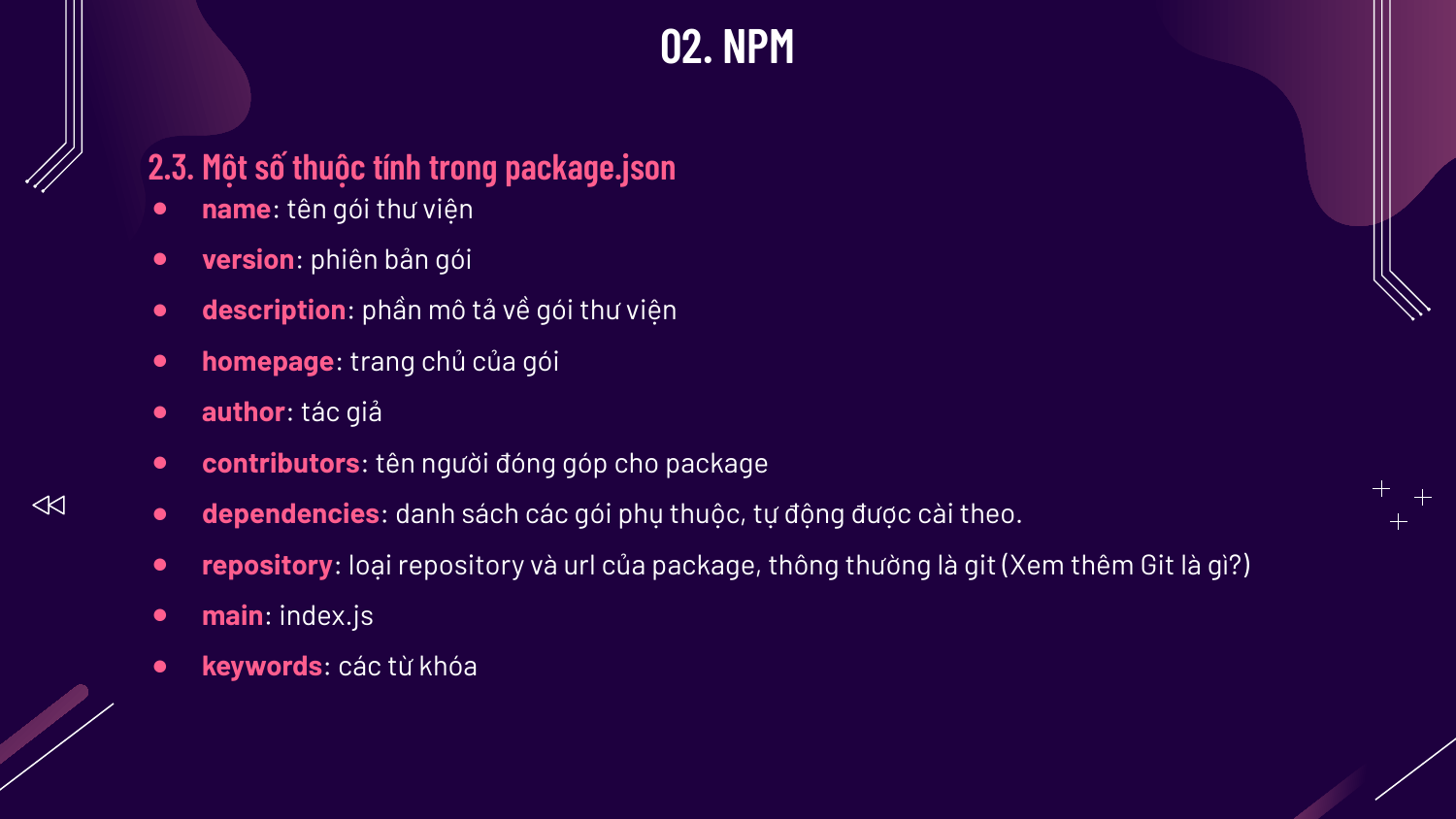

# 02. NPM
2.3. Một số thuộc tính trong package.json
name: tên gói thư viện
version: phiên bản gói
description: phần mô tả về gói thư viện
homepage: trang chủ của gói
author: tác giả
contributors: tên người đóng góp cho package
dependencies: danh sách các gói phụ thuộc, tự động được cài theo.
repository: loại repository và url của package, thông thường là git (Xem thêm Git là gì?)
main: index.js
keywords: các từ khóa